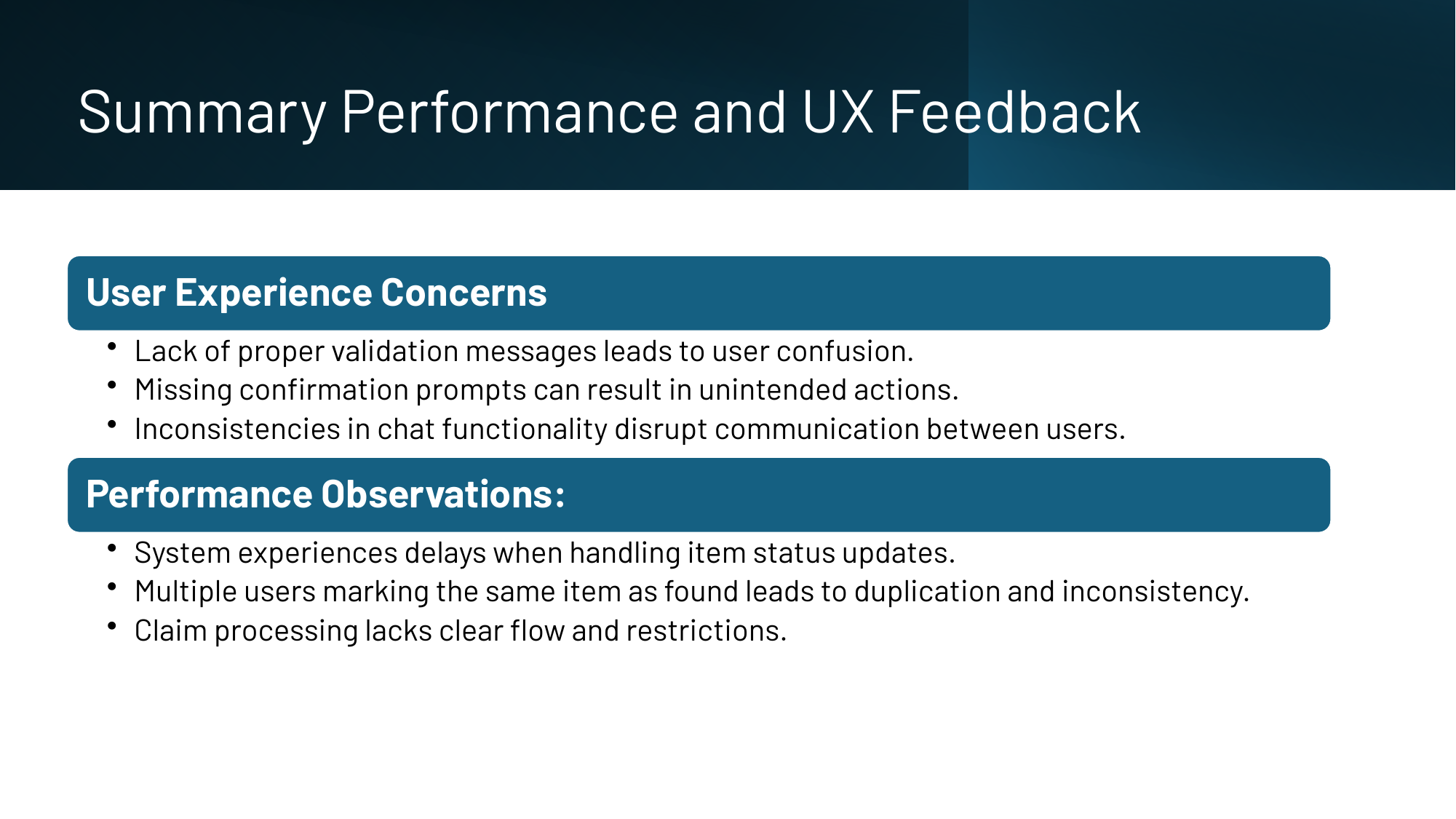

# Summary Performance and UX Feedback
User Experience Concerns
Lack of proper validation messages leads to user confusion.
Missing confirmation prompts can result in unintended actions.
Inconsistencies in chat functionality disrupt communication between users.
Performance Observations:
System experiences delays when handling item status updates.
Multiple users marking the same item as found leads to duplication and inconsistency.
Claim processing lacks clear flow and restrictions.